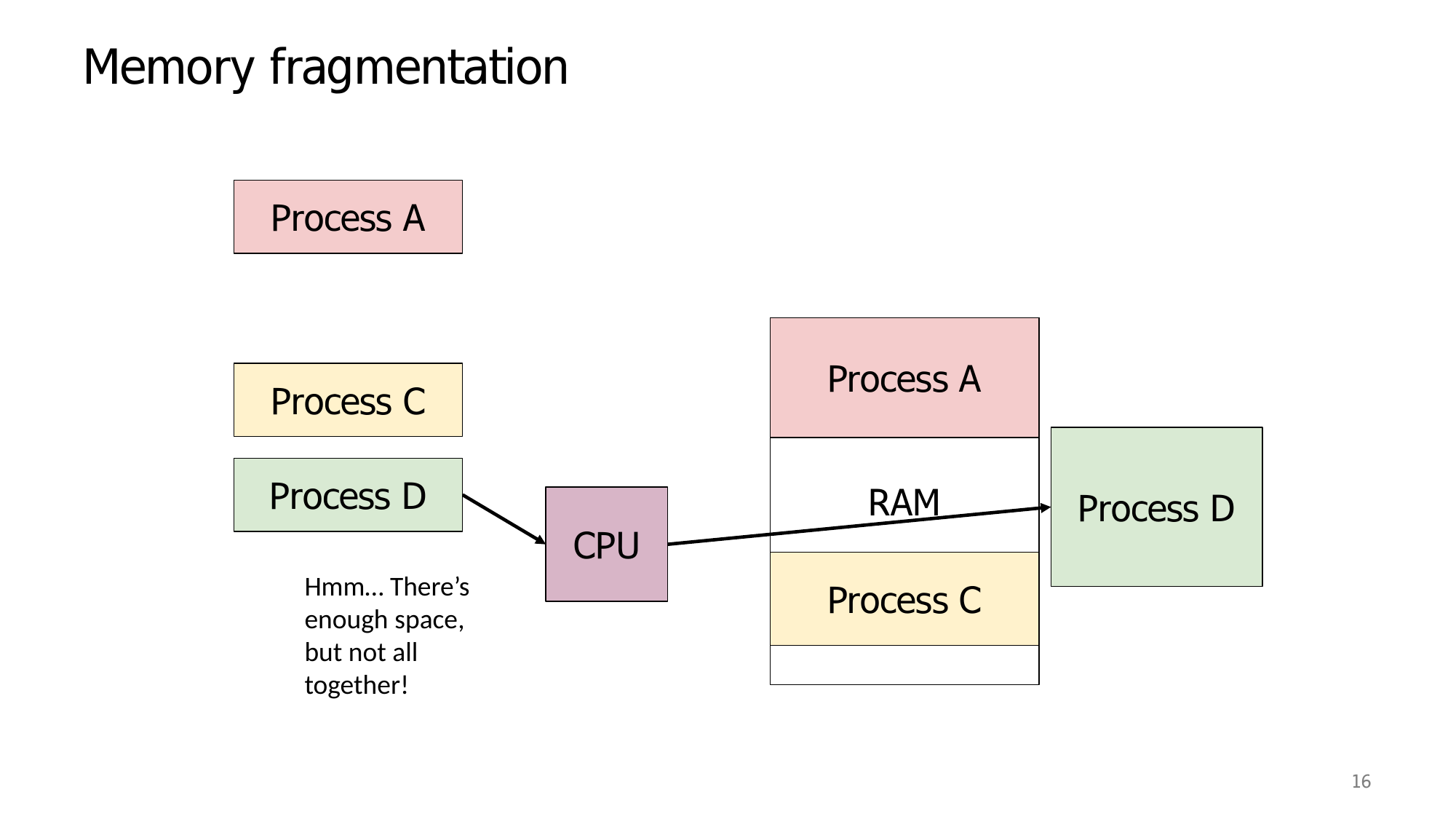

# Memory fragmentation
Process A
Process A
RAM
Process C
Process D
Process D
CPU
Process C
Hmm… There’s enough space, but not all together!
16